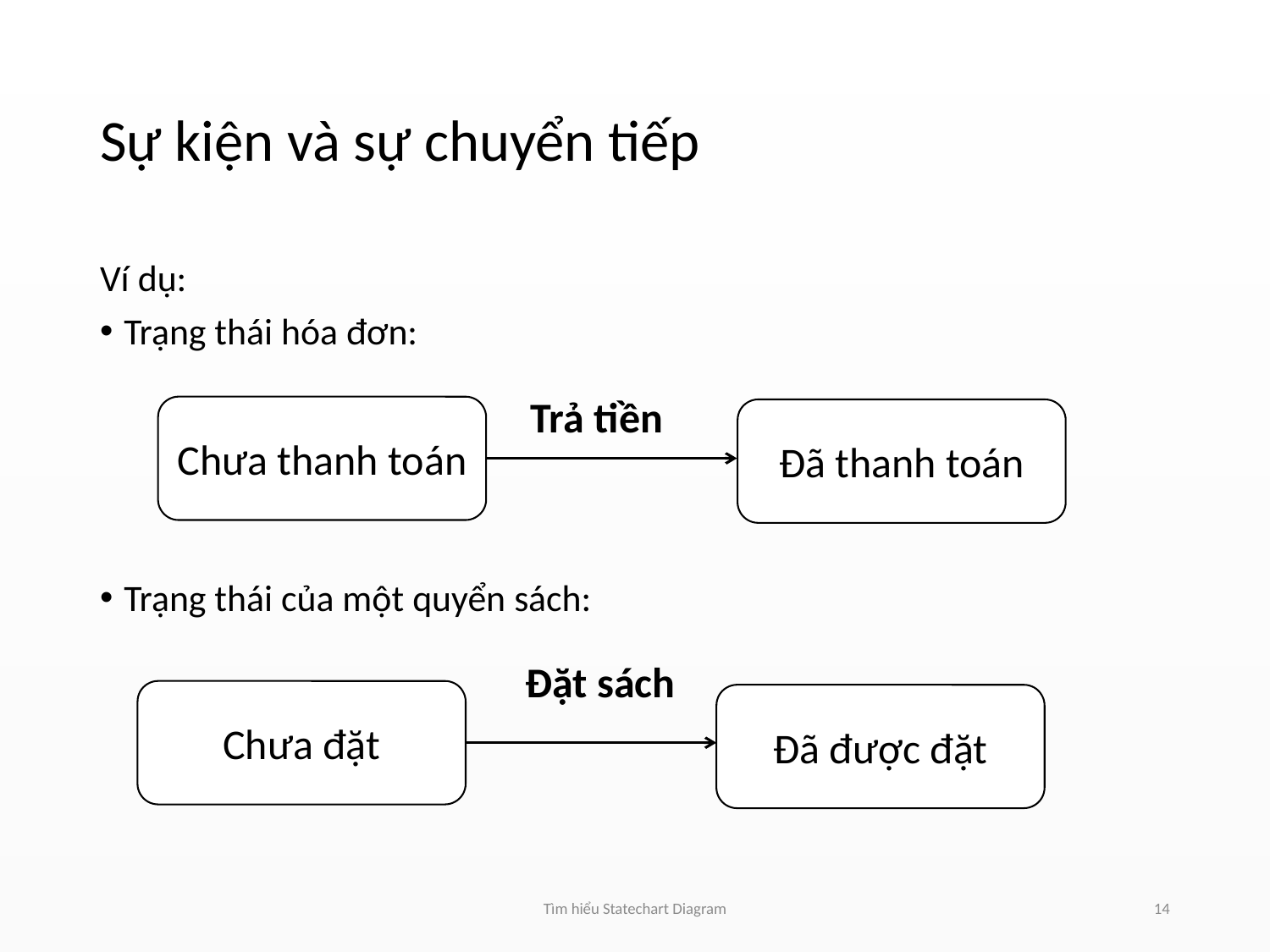

# Sự kiện và sự chuyển tiếp
Ví dụ:
Trạng thái hóa đơn:

Trạng thái của một quyển sách:

Trả tiền
Chưa thanh toán
Đã thanh toán
Đặt sách
Chưa đặt
Đã được đặt
Tìm hiểu Statechart Diagram
14